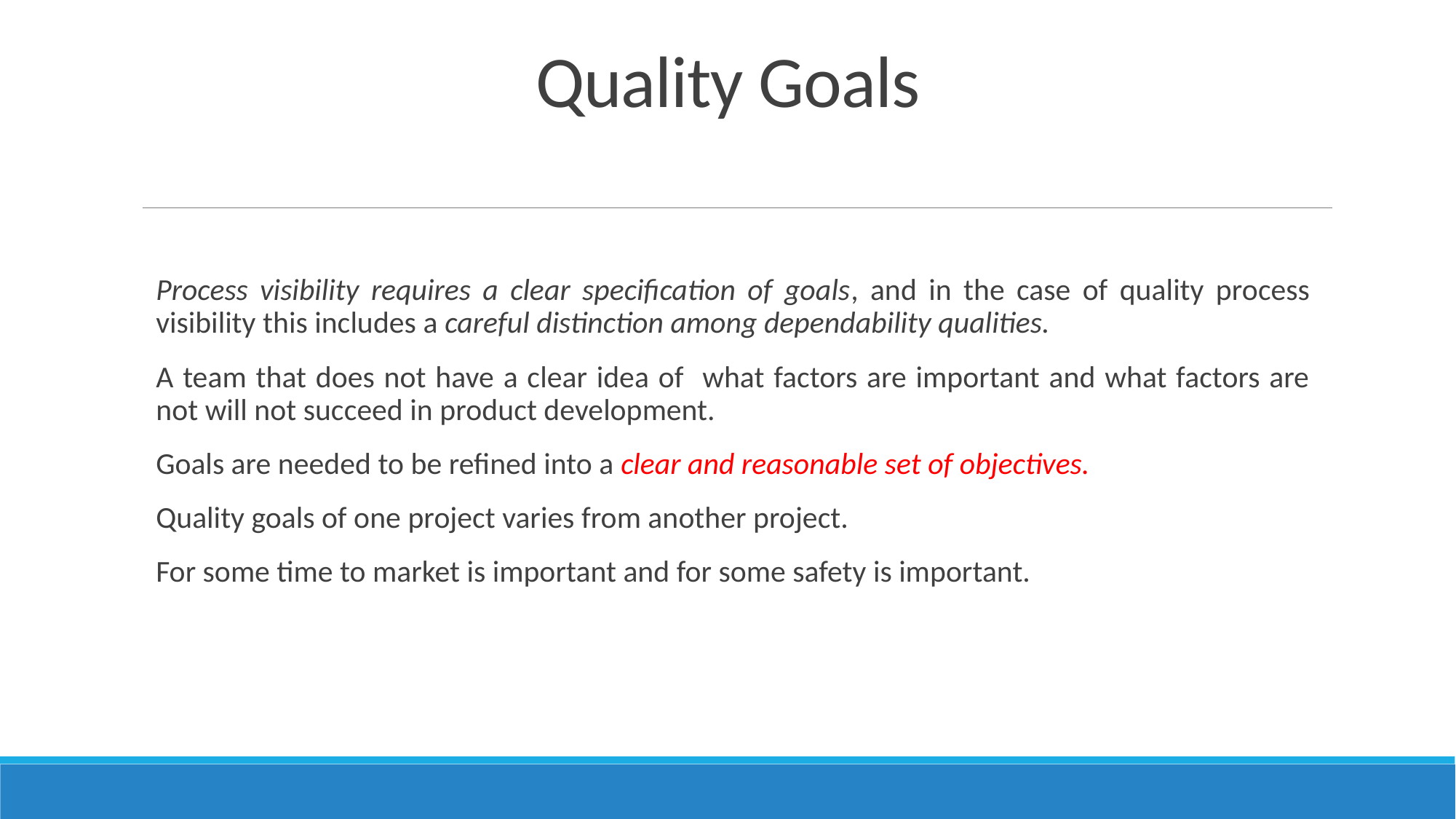

# Quality Goals
Process visibility requires a clear specification of goals, and in the case of quality process visibility this includes a careful distinction among dependability qualities.
A team that does not have a clear idea of  what factors are important and what factors are not will not succeed in product development.
Goals are needed to be refined into a clear and reasonable set of objectives.
Quality goals of one project varies from another project.
For some time to market is important and for some safety is important.